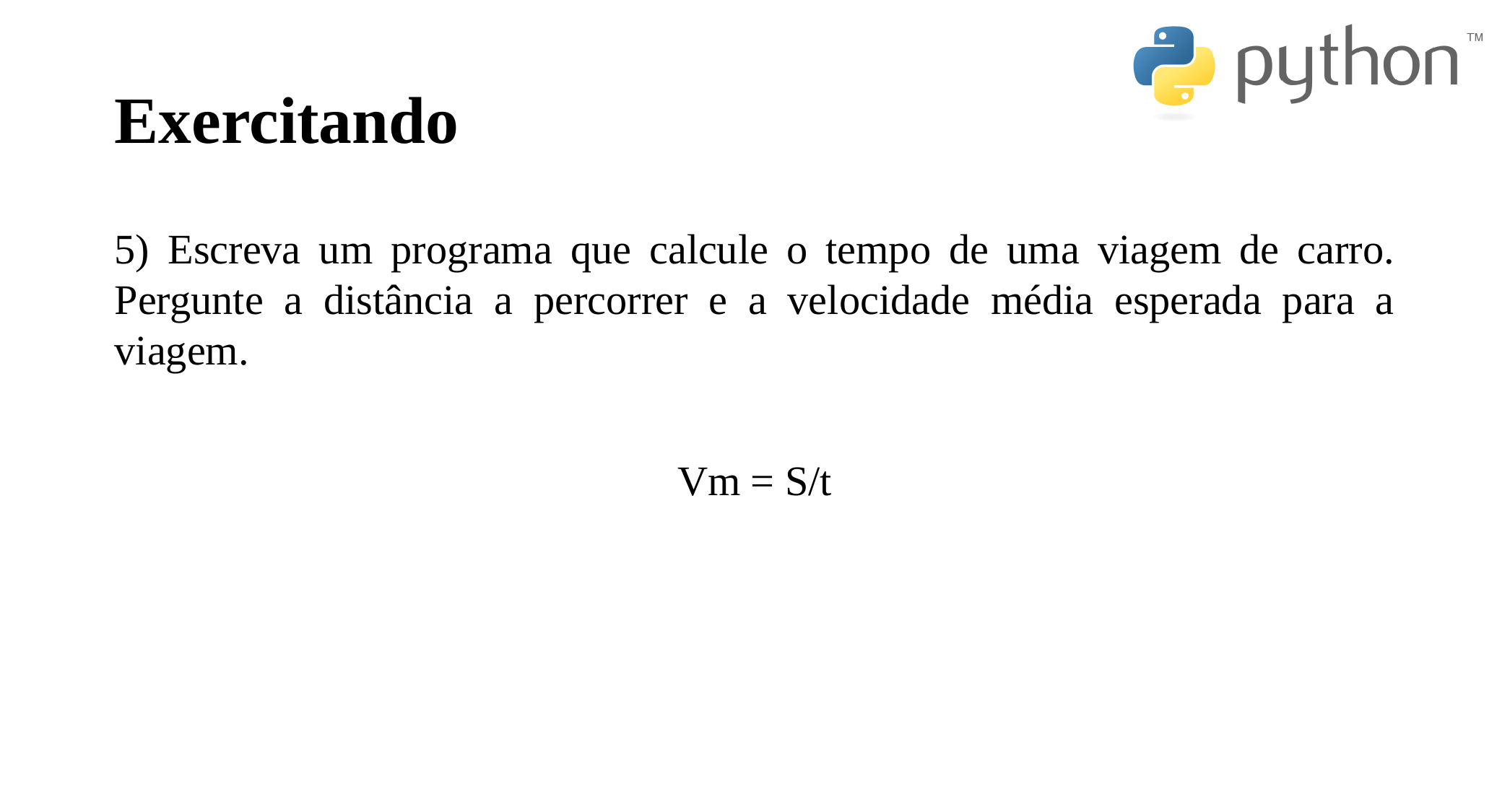

# Exercitando
5) Escreva um programa que calcule o tempo de uma viagem de carro. Pergunte a distância a percorrer e a velocidade média esperada para a viagem.

Vm = S/t
57